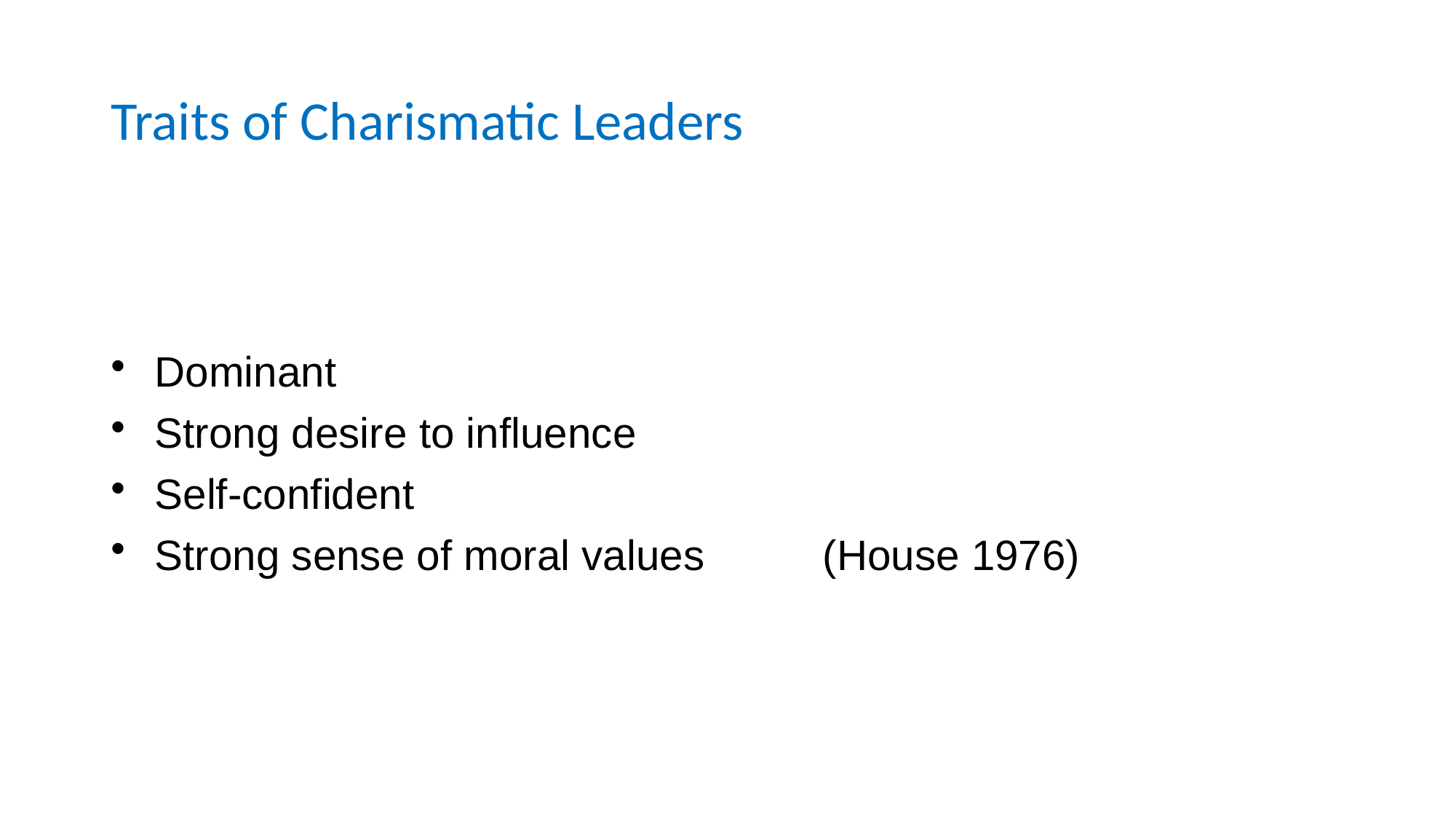

# Traits of Charismatic Leaders

Dominant
Strong desire to influence
Self-confident
Strong sense of moral values          (House 1976)